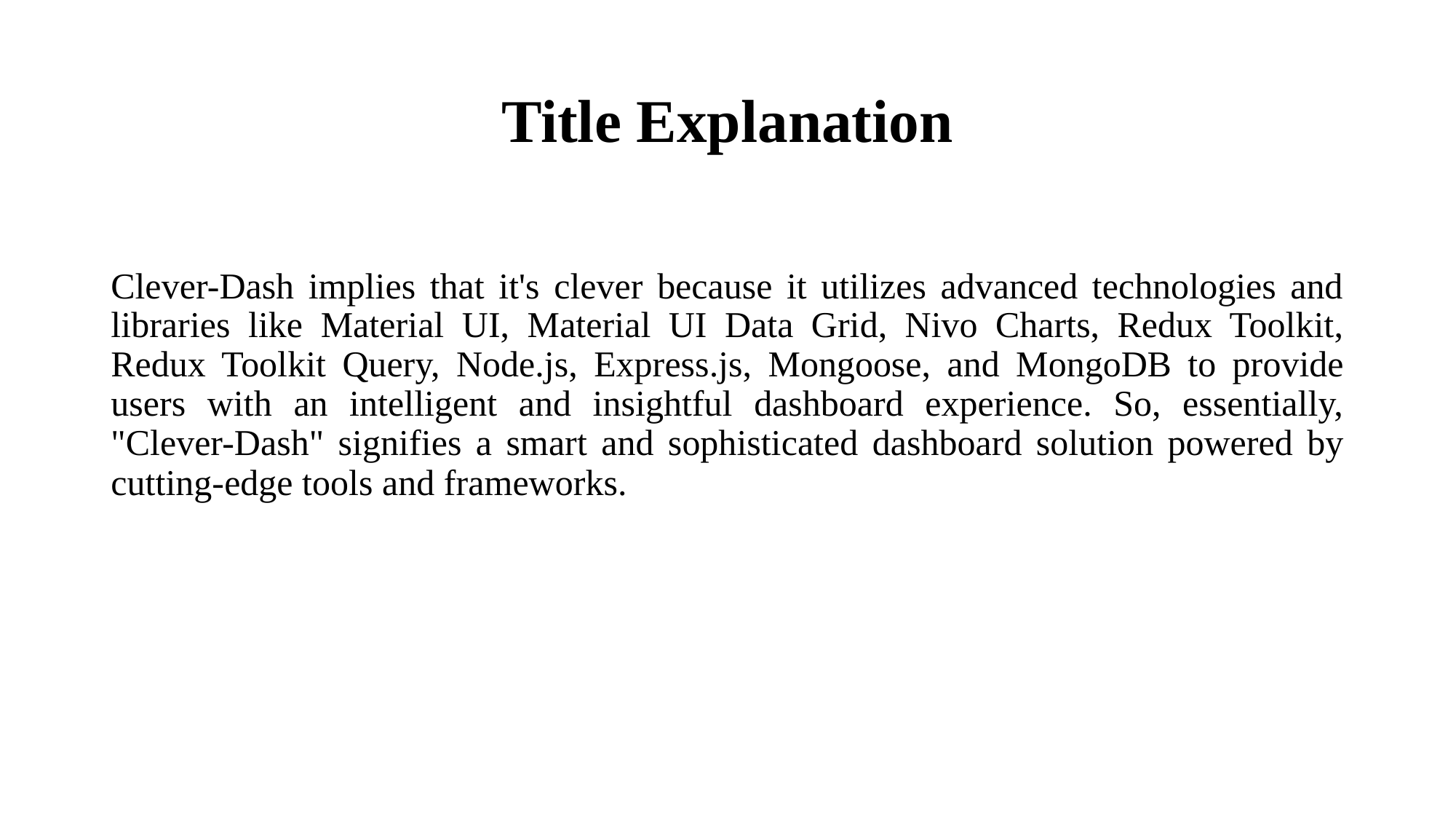

# Title Explanation
Clever-Dash implies that it's clever because it utilizes advanced technologies and libraries like Material UI, Material UI Data Grid, Nivo Charts, Redux Toolkit, Redux Toolkit Query, Node.js, Express.js, Mongoose, and MongoDB to provide users with an intelligent and insightful dashboard experience. So, essentially, "Clever-Dash" signifies a smart and sophisticated dashboard solution powered by cutting-edge tools and frameworks.